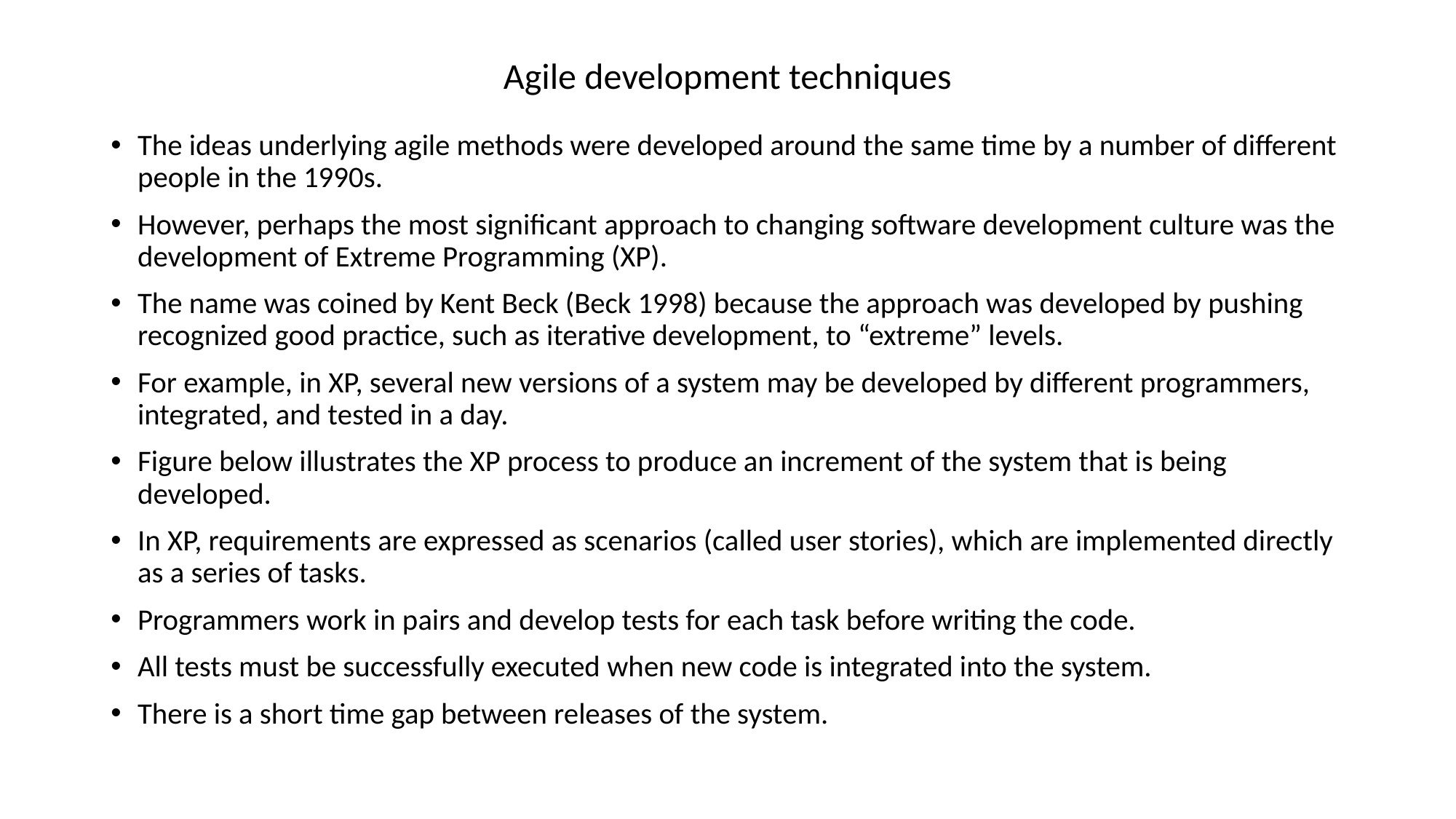

# Agile development techniques
The ideas underlying agile methods were developed around the same time by a number of different people in the 1990s.
However, perhaps the most significant approach to changing software development culture was the development of Extreme Programming (XP).
The name was coined by Kent Beck (Beck 1998) because the approach was developed by pushing recognized good practice, such as iterative development, to “extreme” levels.
For example, in XP, several new versions of a system may be developed by different programmers, integrated, and tested in a day.
Figure below illustrates the XP process to produce an increment of the system that is being developed.
In XP, requirements are expressed as scenarios (called user stories), which are implemented directly as a series of tasks.
Programmers work in pairs and develop tests for each task before writing the code.
All tests must be successfully executed when new code is integrated into the system.
There is a short time gap between releases of the system.